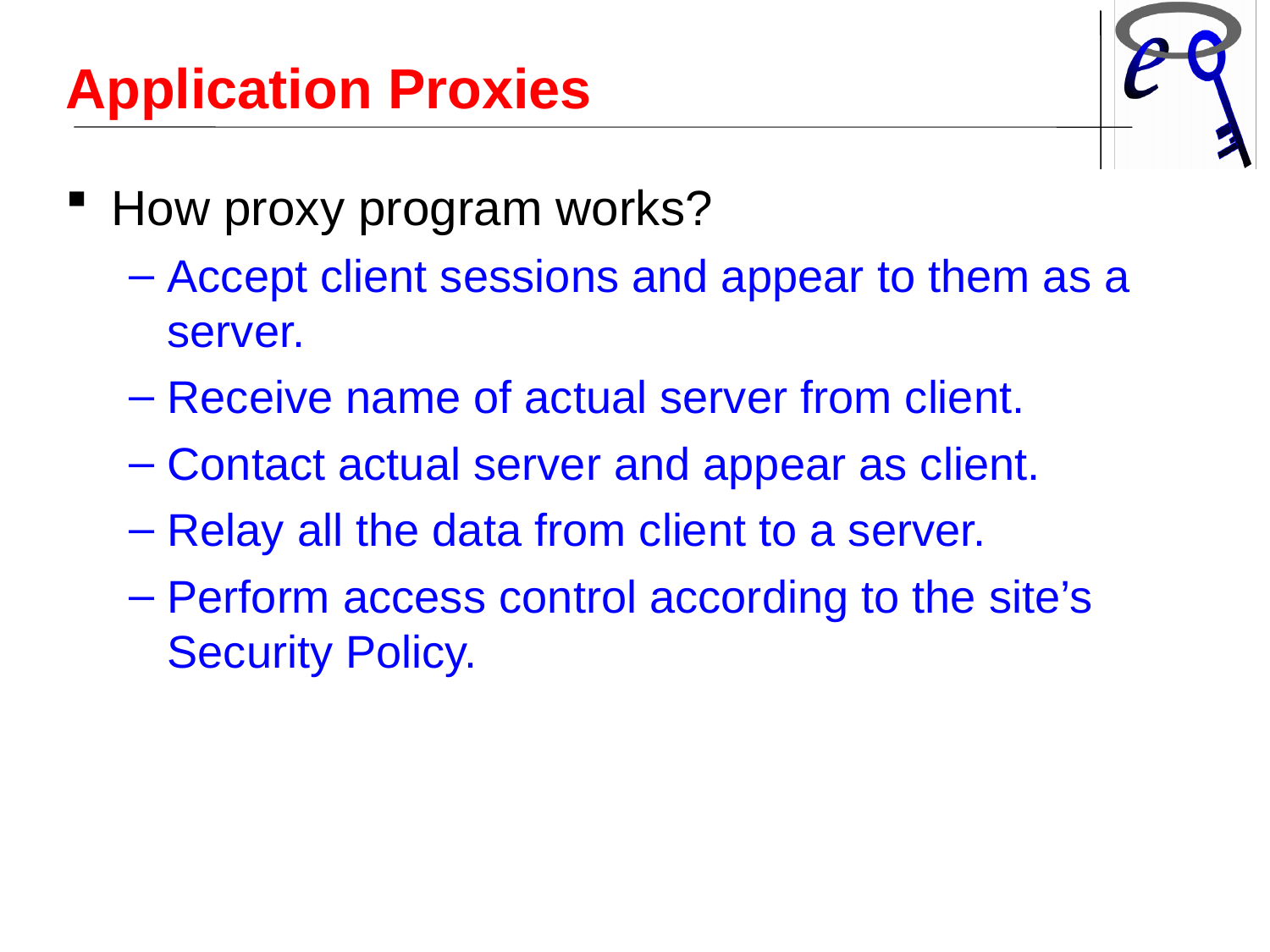

Application Proxies
How proxy program works?
Accept client sessions and appear to them as a server.
Receive name of actual server from client.
Contact actual server and appear as client.
Relay all the data from client to a server.
Perform access control according to the site’s Security Policy.